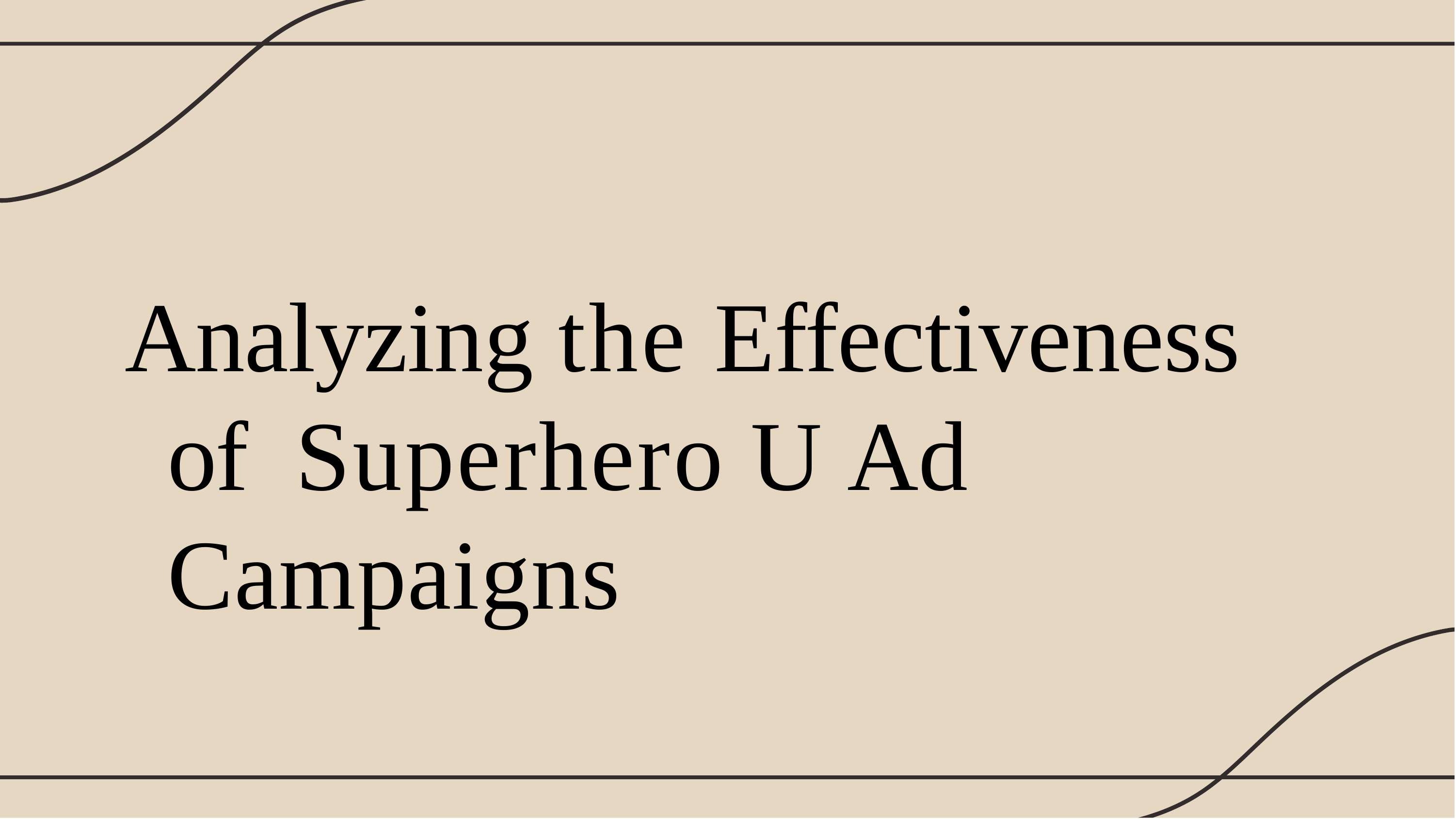

# Analyzing the Effectiveness of  Superhero U Ad Campaigns